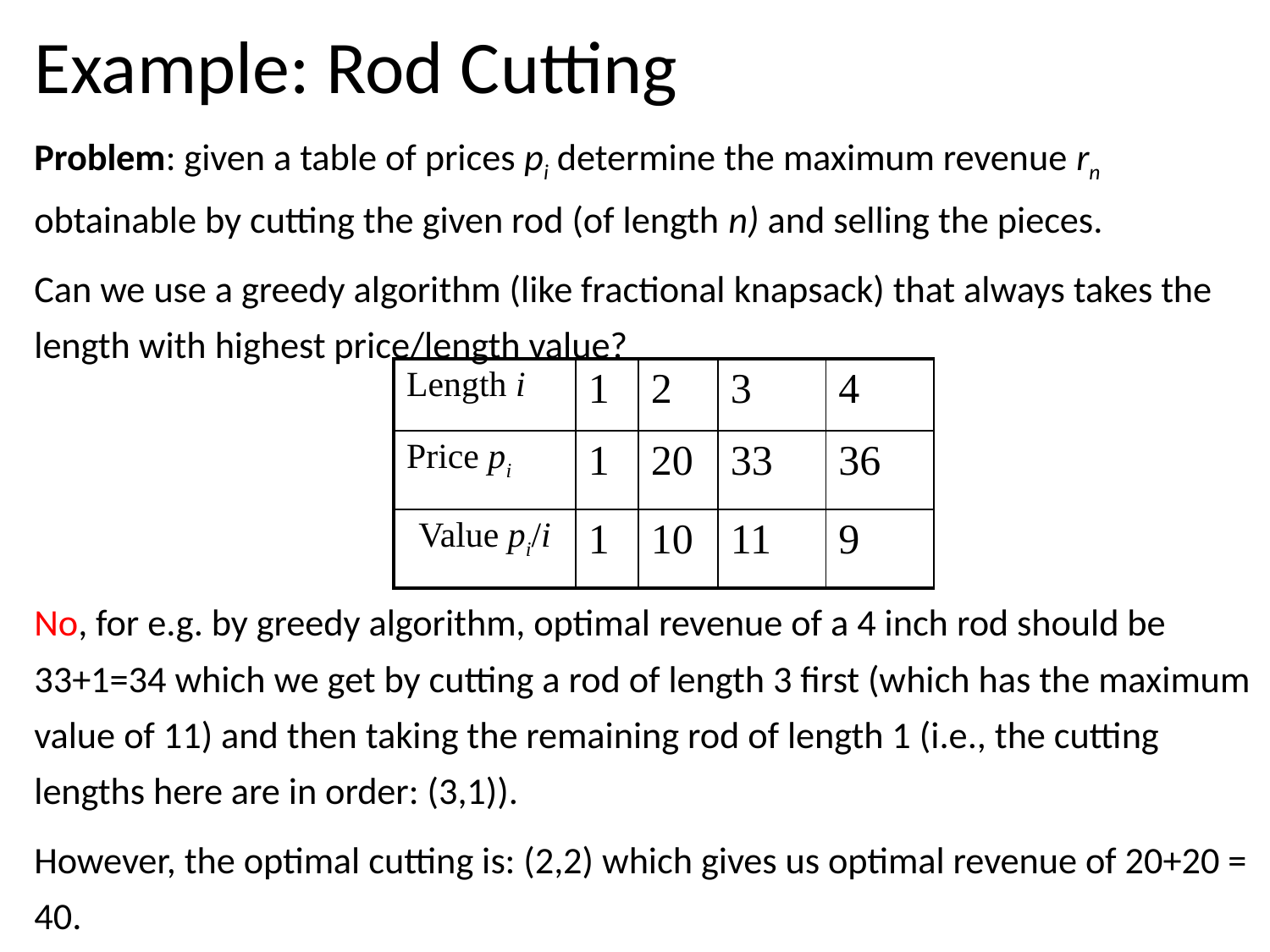

# Example: Rod Cutting
Problem: given a table of prices pi determine the maximum revenue rn obtainable by cutting the given rod (of length n) and selling the pieces.
Can we use a greedy algorithm (like fractional knapsack) that always takes the length with highest price/length value?

No, for e.g. by greedy algorithm, optimal revenue of a 4 inch rod should be 33+1=34 which we get by cutting a rod of length 3 first (which has the maximum value of 11) and then taking the remaining rod of length 1 (i.e., the cutting lengths here are in order: (3,1)).
However, the optimal cutting is: (2,2) which gives us optimal revenue of 20+20 = 40.

| Length i | 1 | 2 | 3 | 4 |
| --- | --- | --- | --- | --- |
| Price pi | 1 | 20 | 33 | 36 |
| Value pi/i | 1 | 10 | 11 | 9 |